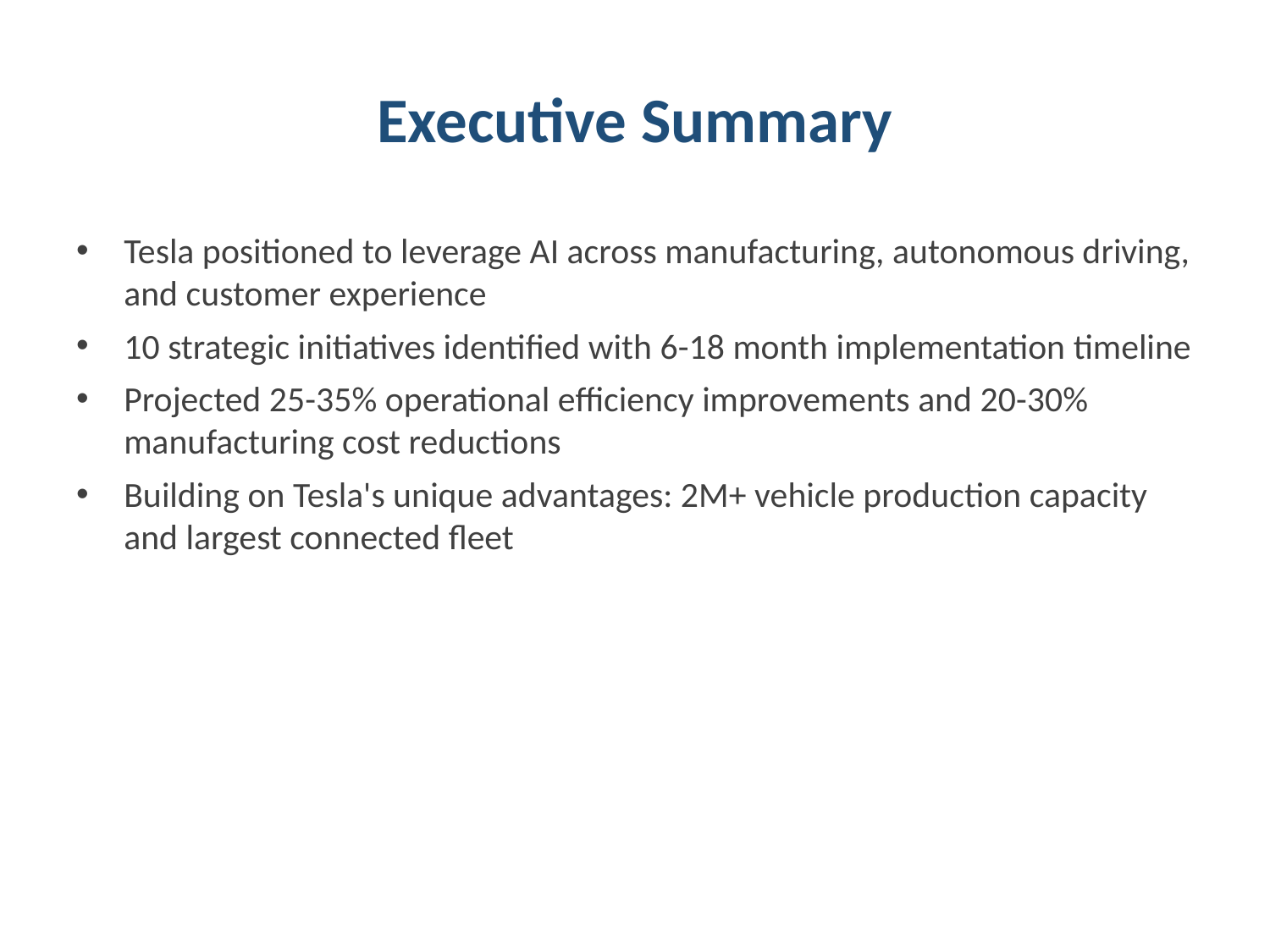

# Executive Summary
Tesla positioned to leverage AI across manufacturing, autonomous driving, and customer experience
10 strategic initiatives identified with 6-18 month implementation timeline
Projected 25-35% operational efficiency improvements and 20-30% manufacturing cost reductions
Building on Tesla's unique advantages: 2M+ vehicle production capacity and largest connected fleet